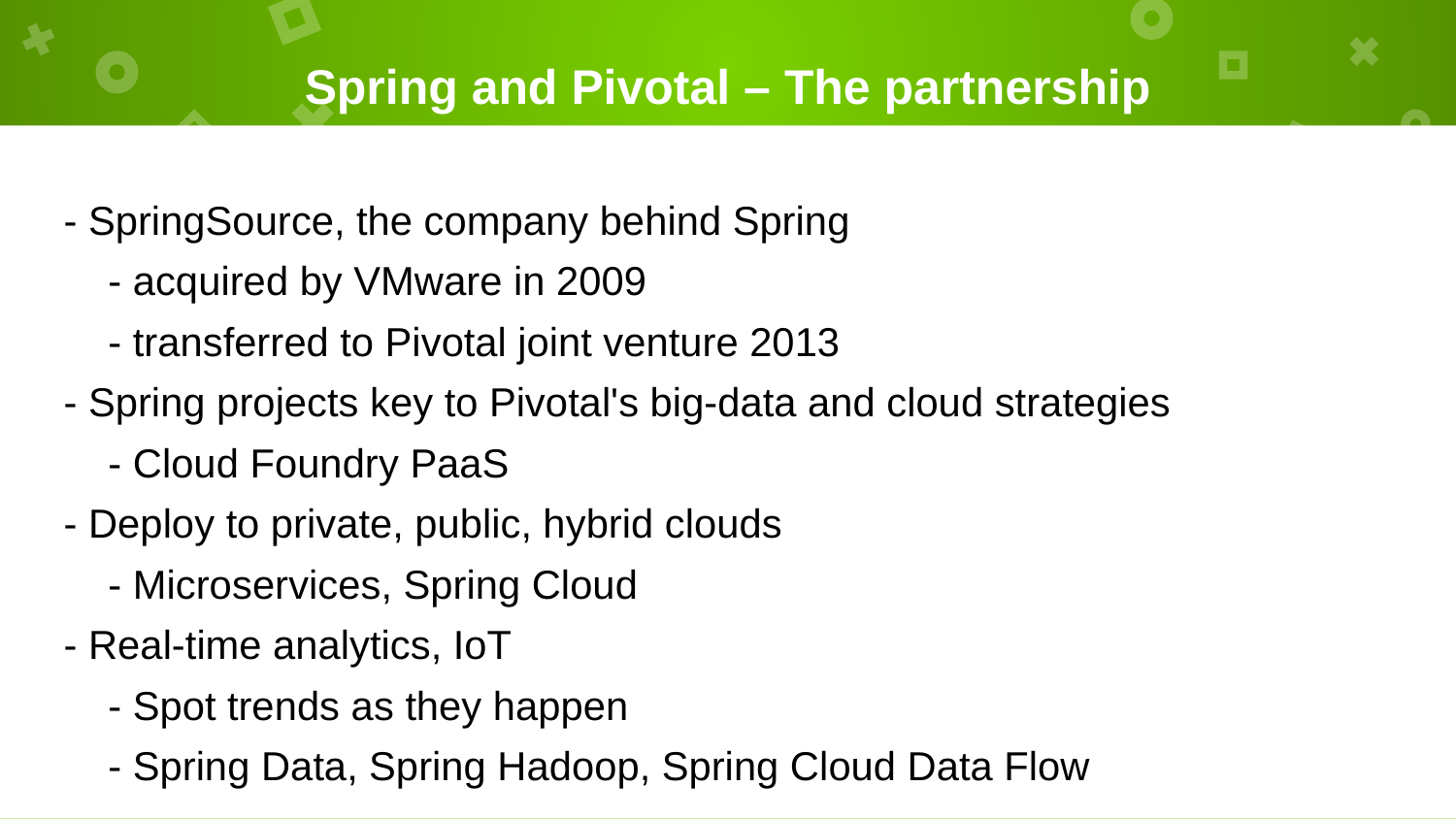

# Spring and Pivotal – The partnership
- SpringSource, the company behind Spring
    - acquired by VMware in 2009
    - transferred to Pivotal joint venture 2013
- Spring projects key to Pivotal's big-data and cloud strategies
    - Cloud Foundry PaaS
- Deploy to private, public, hybrid clouds
    - Microservices, Spring Cloud
- Real-time analytics, IoT
    - Spot trends as they happen
    - Spring Data, Spring Hadoop, Spring Cloud Data Flow